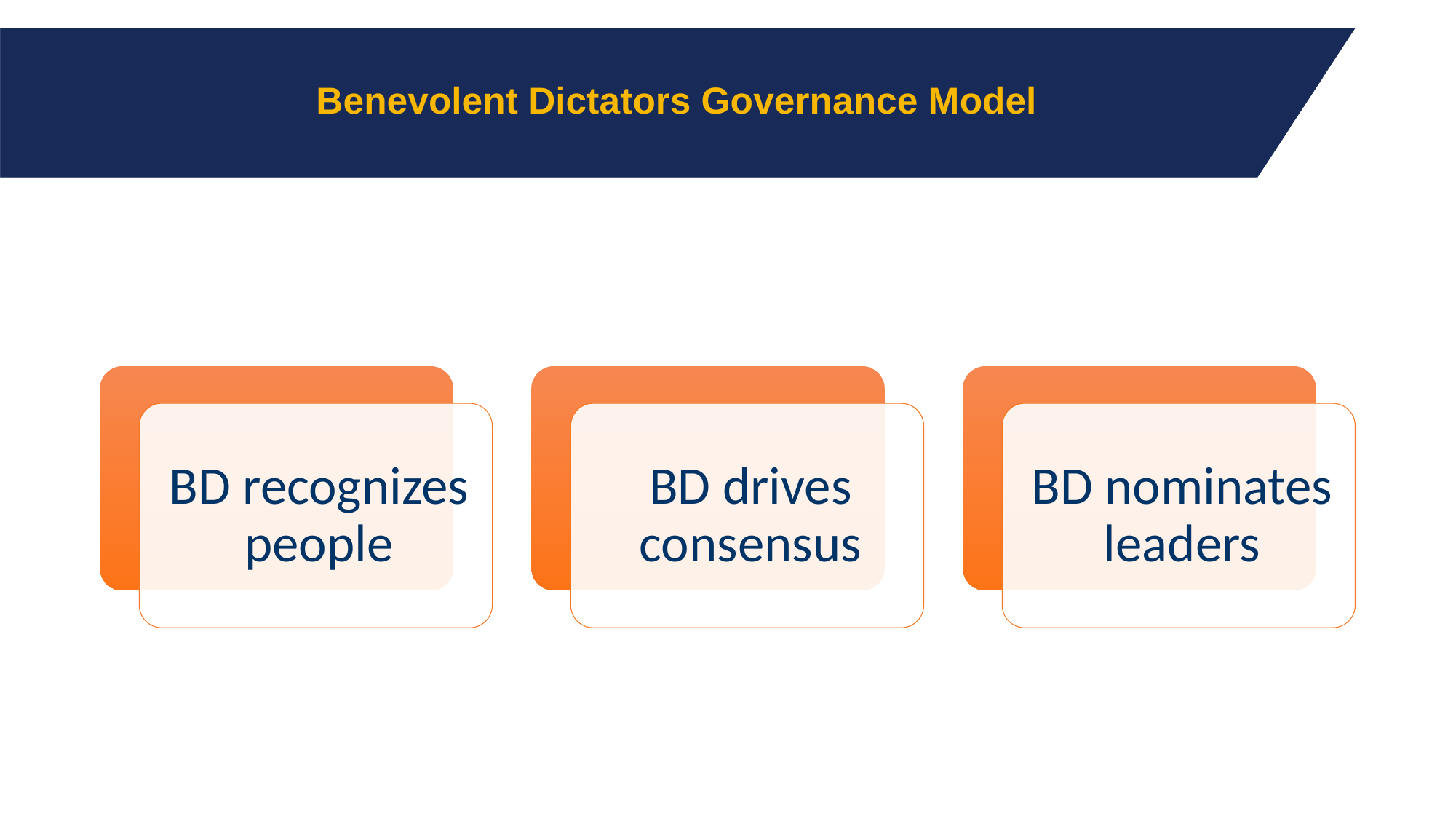

# Benevolent Dictators Governance Model
BD recognizes people
BD drives consensus
BD nominates leaders